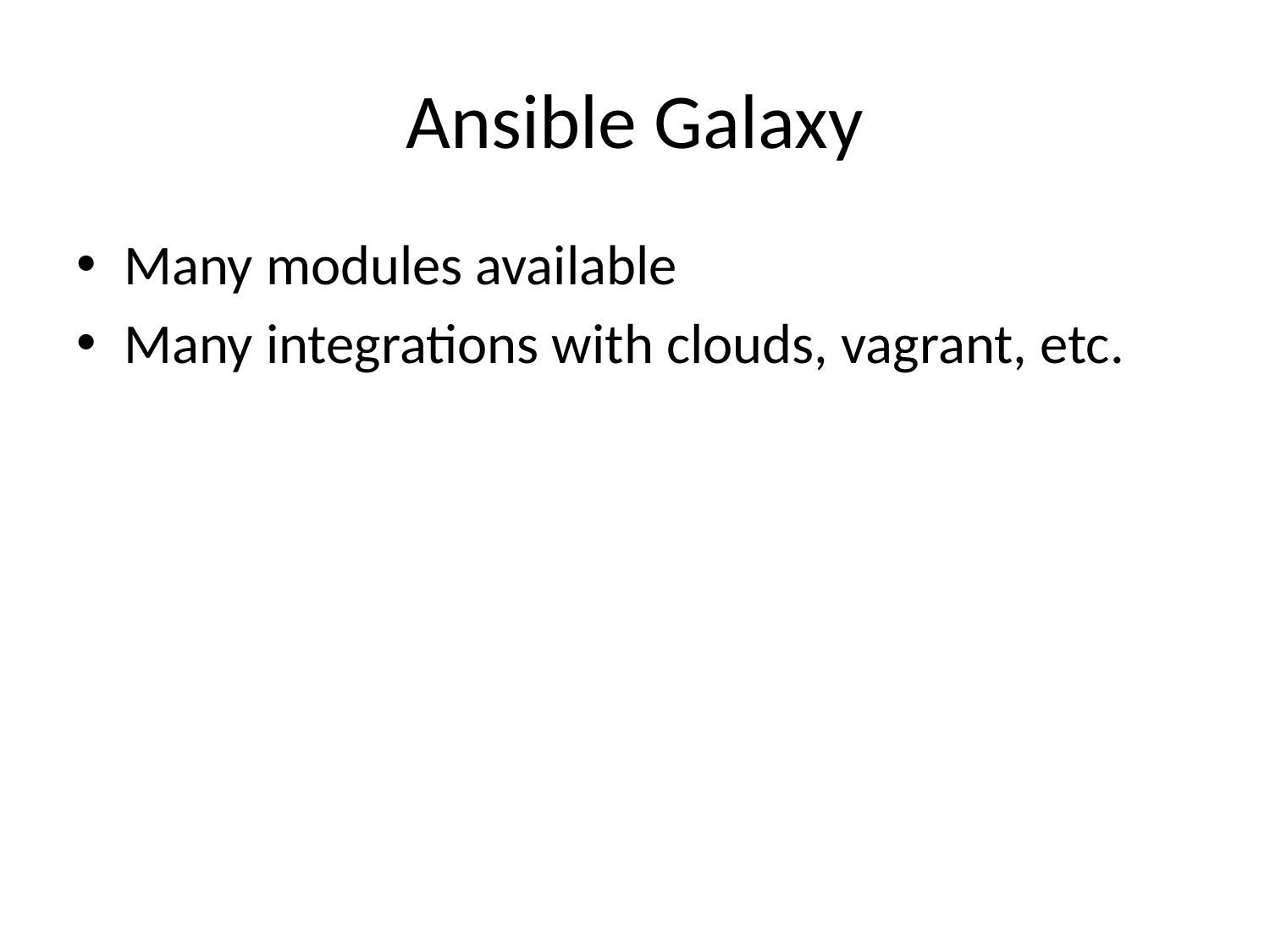

# Ansible Galaxy
Many modules available
Many integrations with clouds, vagrant, etc.